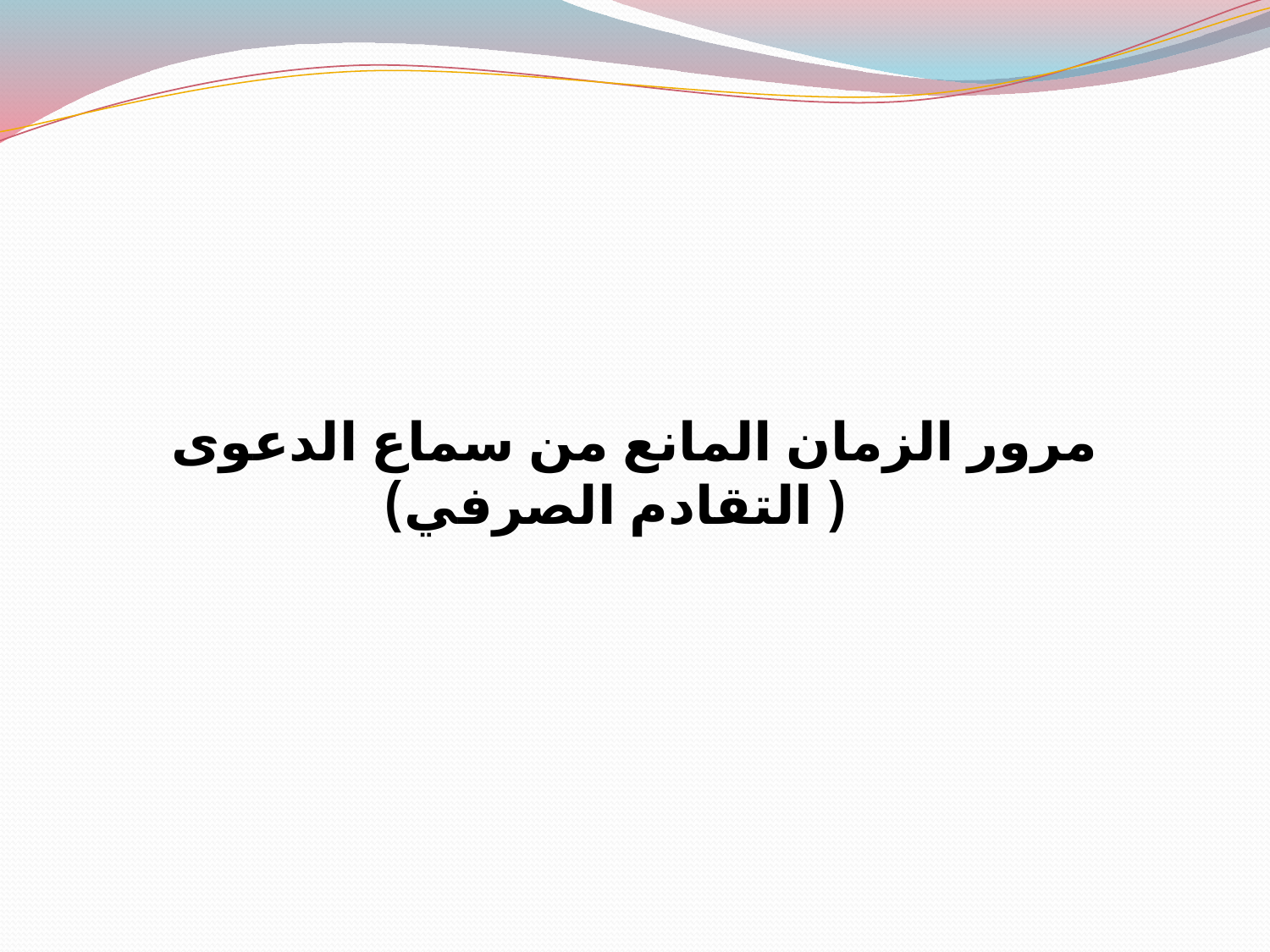

#

مرور الزمان المانع من سماع الدعوى ( التقادم الصرفي)